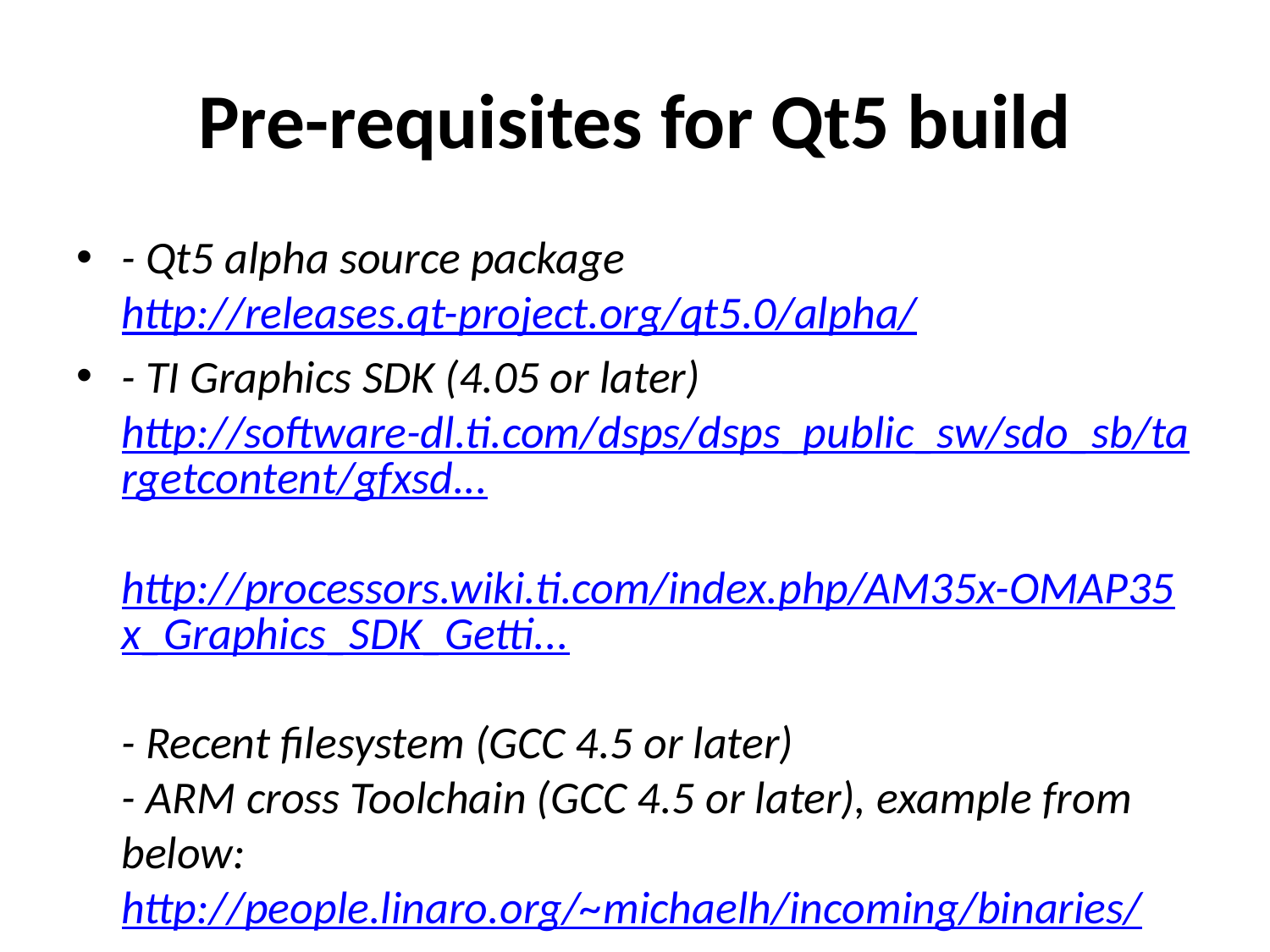

# Pre-requisites for Qt5 build
- Qt5 alpha source package
http://releases.qt-project.org/qt5.0/alpha/
- TI Graphics SDK (4.05 or later)
http://software-dl.ti.com/dsps/dsps_public_sw/sdo_sb/targetcontent/gfxsd...
http://processors.wiki.ti.com/index.php/AM35x-OMAP35x_Graphics_SDK_Getti...
- Recent filesystem (GCC 4.5 or later)
- ARM cross Toolchain (GCC 4.5 or later), example from below:
http://people.linaro.org/~michaelh/incoming/binaries/